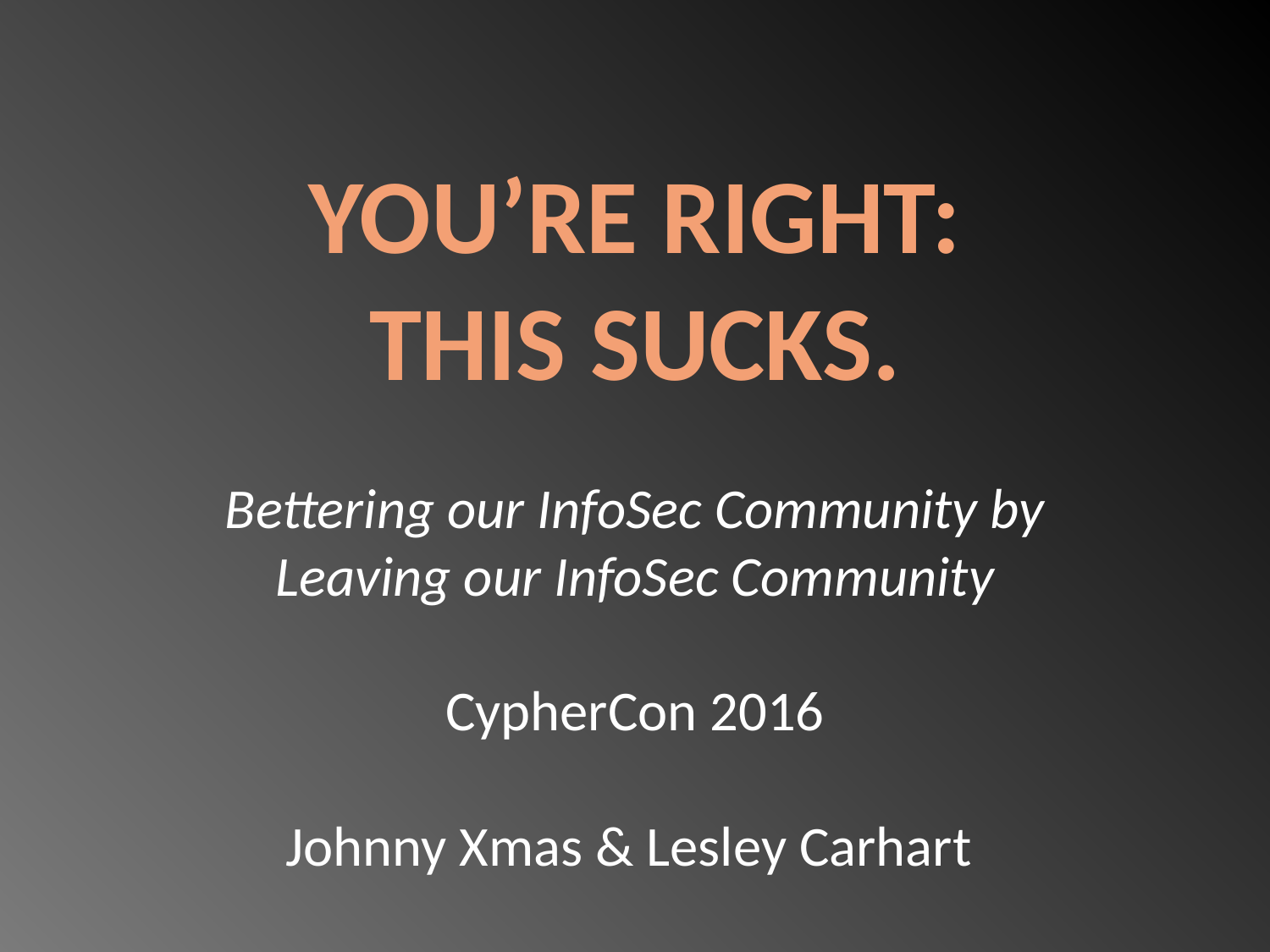

# YOU’RE RIGHT:
THIS SUCKS.
Bettering our InfoSec Community by Leaving our InfoSec Community
CypherCon 2016
Johnny Xmas & Lesley Carhart